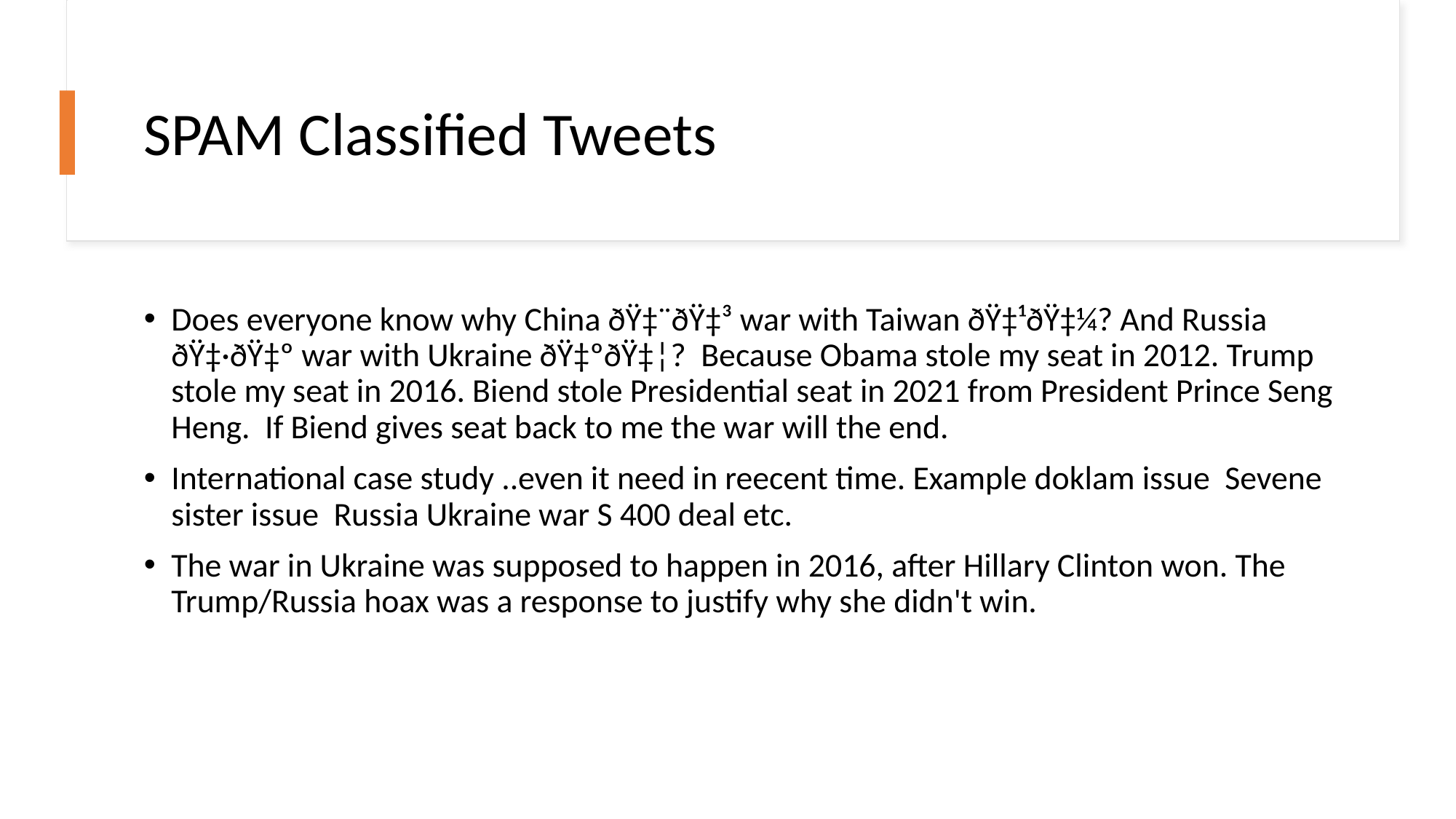

# SPAM Classified Tweets

Does everyone know why China ðŸ‡¨ðŸ‡³ war with Taiwan ðŸ‡¹ðŸ‡¼? And Russia ðŸ‡·ðŸ‡º war with Ukraine ðŸ‡ºðŸ‡¦?  Because Obama stole my seat in 2012. Trump stole my seat in 2016. Biend stole Presidential seat in 2021 from President Prince Seng Heng.  If Biend gives seat back to me the war will the end.
International case study ..even it need in reecent time. Example doklam issue  Sevene sister issue  Russia Ukraine war S 400 deal etc.
The war in Ukraine was supposed to happen in 2016, after Hillary Clinton won. The Trump/Russia hoax was a response to justify why she didn't win.
Tej Dave